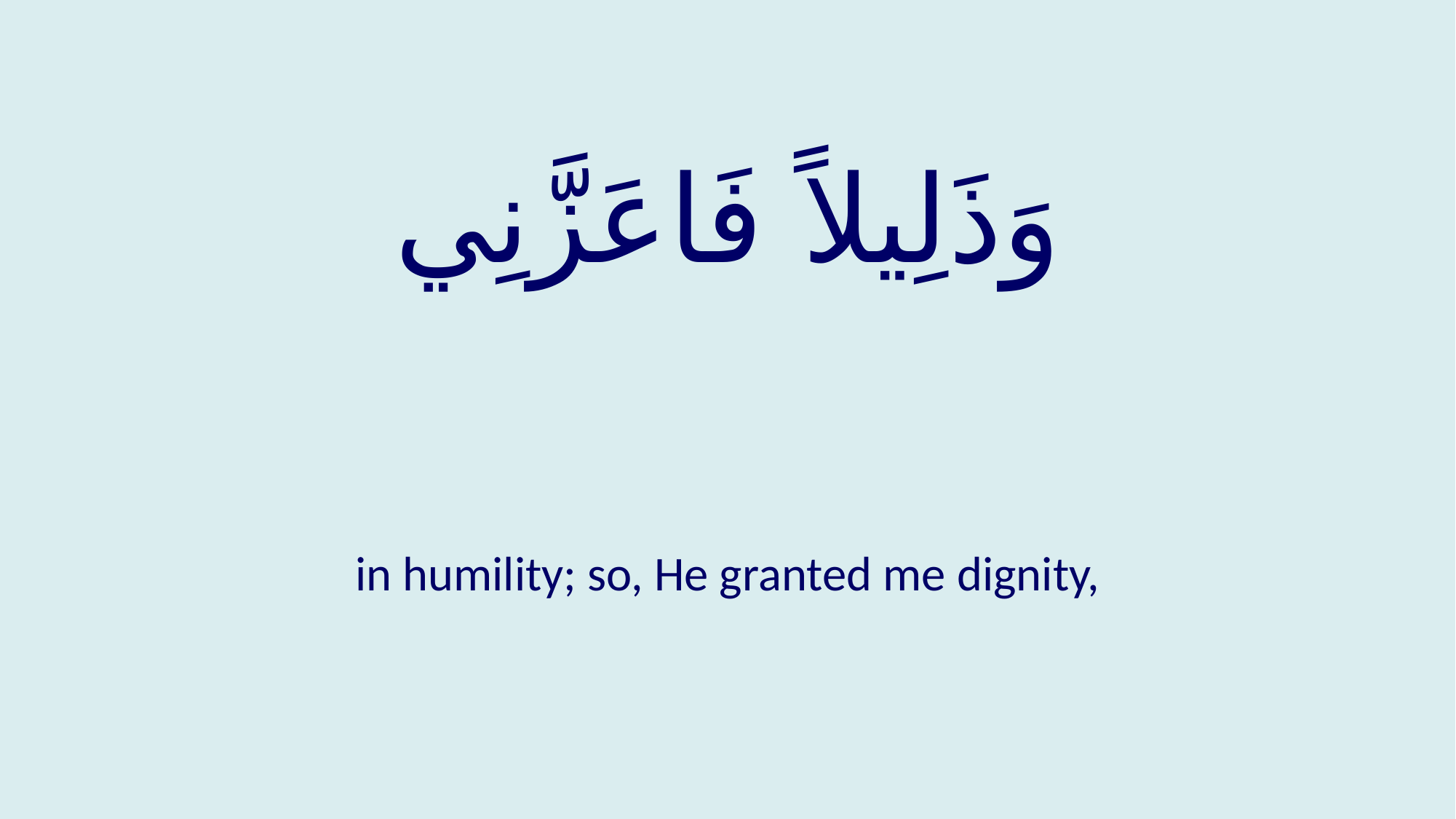

# وَذَلِيلاً فَاعَزَّنِي
in humility; so, He granted me dignity,